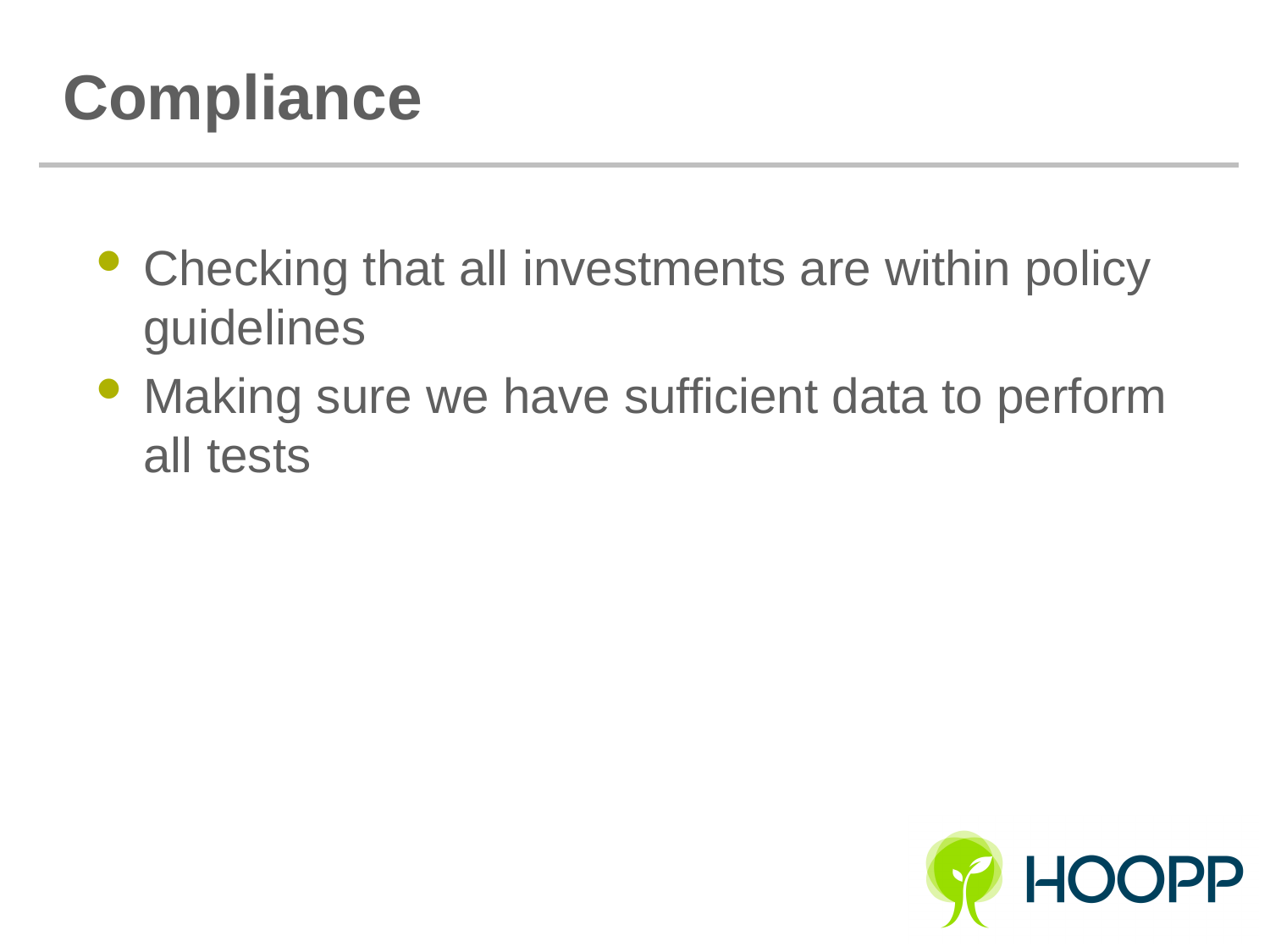

# Compliance
Checking that all investments are within policy guidelines
Making sure we have sufficient data to perform all tests